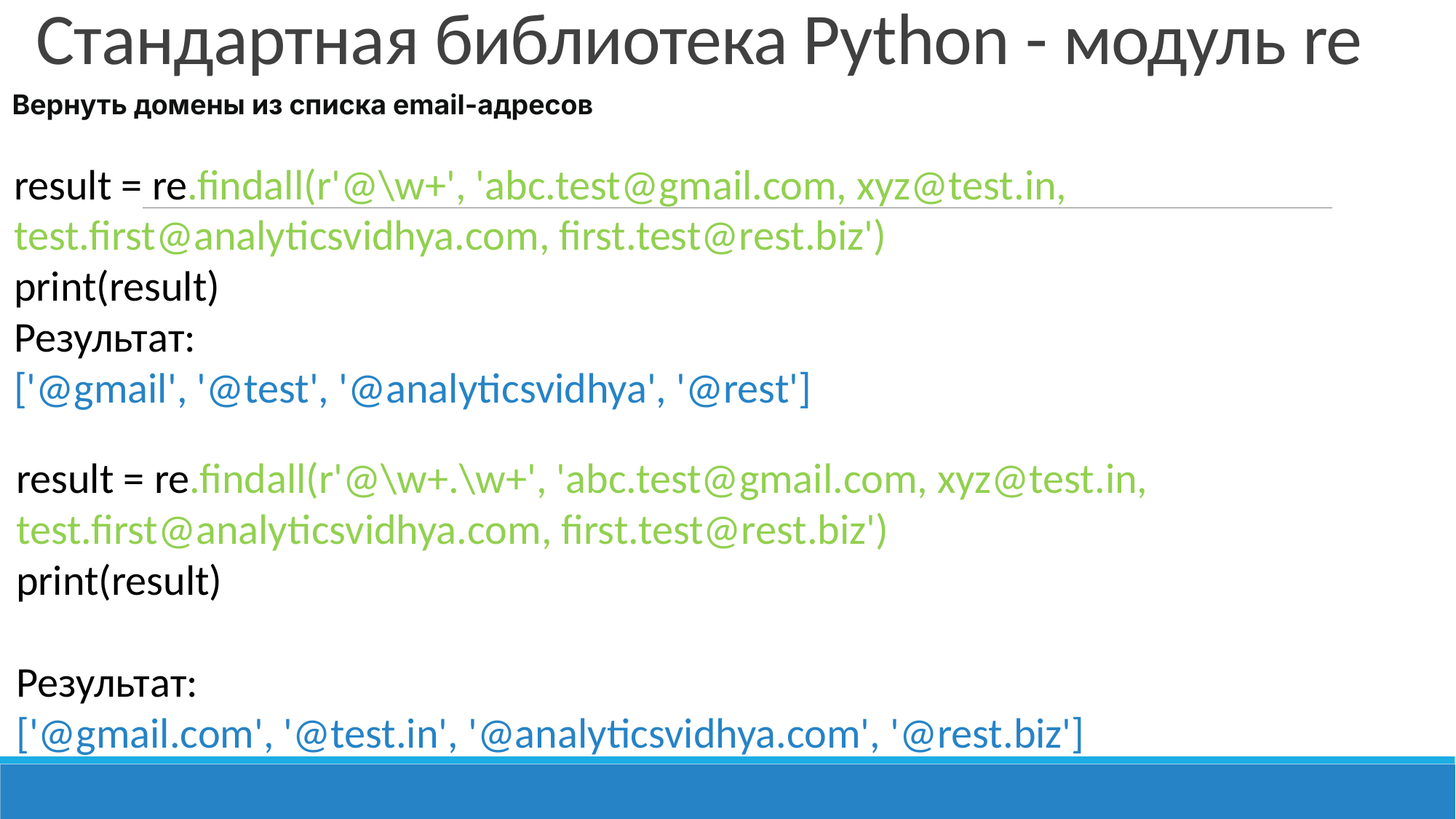

Стандартная библиотека Python - модуль re

Вернуть домены из списка email-адресов
result = re.findall(r'@\w+', 'abc.test@gmail.com, xyz@test.in, test.first@analyticsvidhya.com, first.test@rest.biz')
print(result)
Результат:
['@gmail', '@test', '@analyticsvidhya', '@rest']
result = re.findall(r'@\w+.\w+', 'abc.test@gmail.com, xyz@test.in, test.first@analyticsvidhya.com, first.test@rest.biz')
print(result)

Результат:
['@gmail.com', '@test.in', '@analyticsvidhya.com', '@rest.biz']